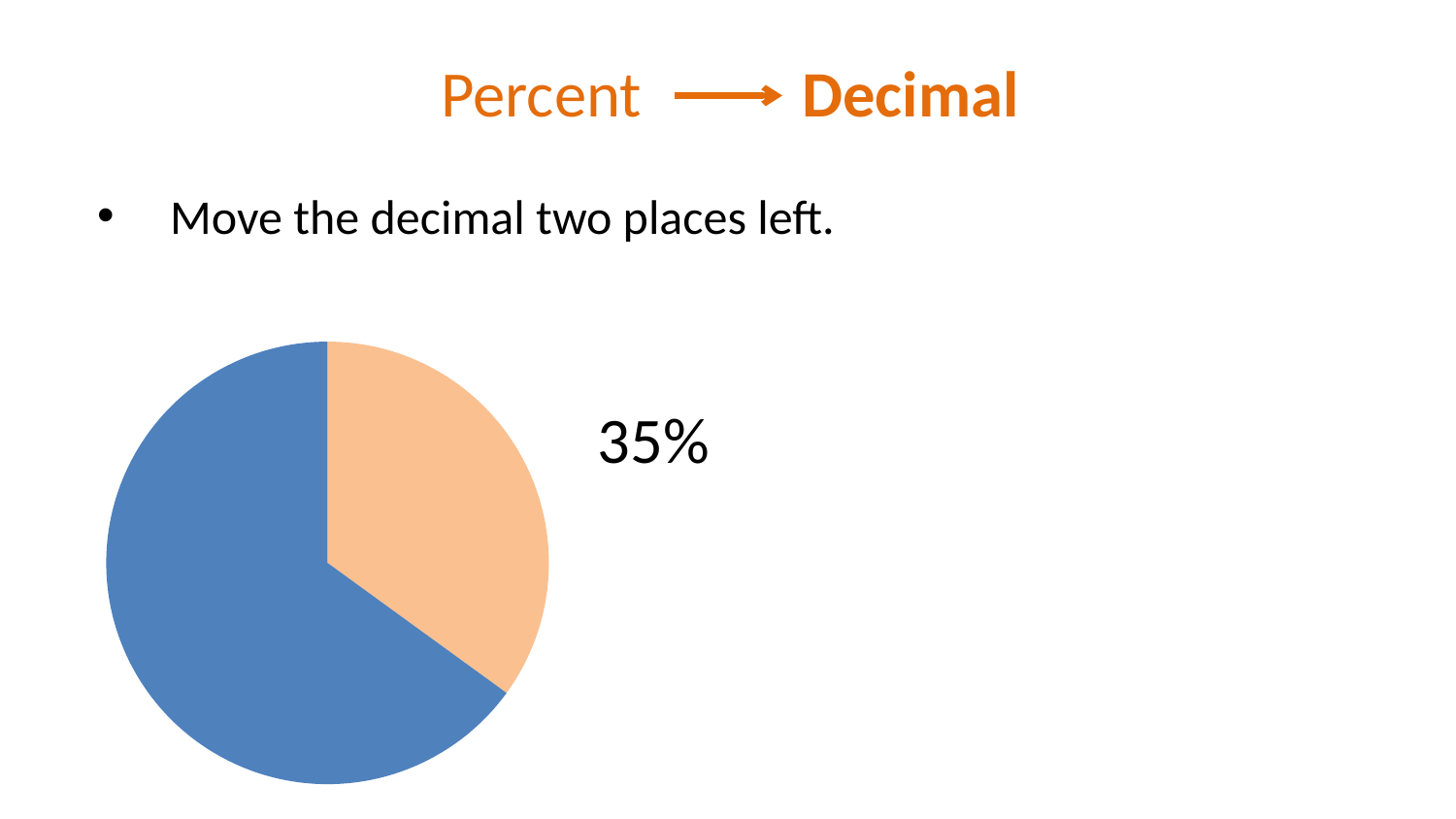

Percent           Decimal
Move the decimal two places left.

### Chart

| Category | Sales |
|---|---|
| 1st Qtr | 35.0 |
| 2nd Qtr | 65.0 |
35%